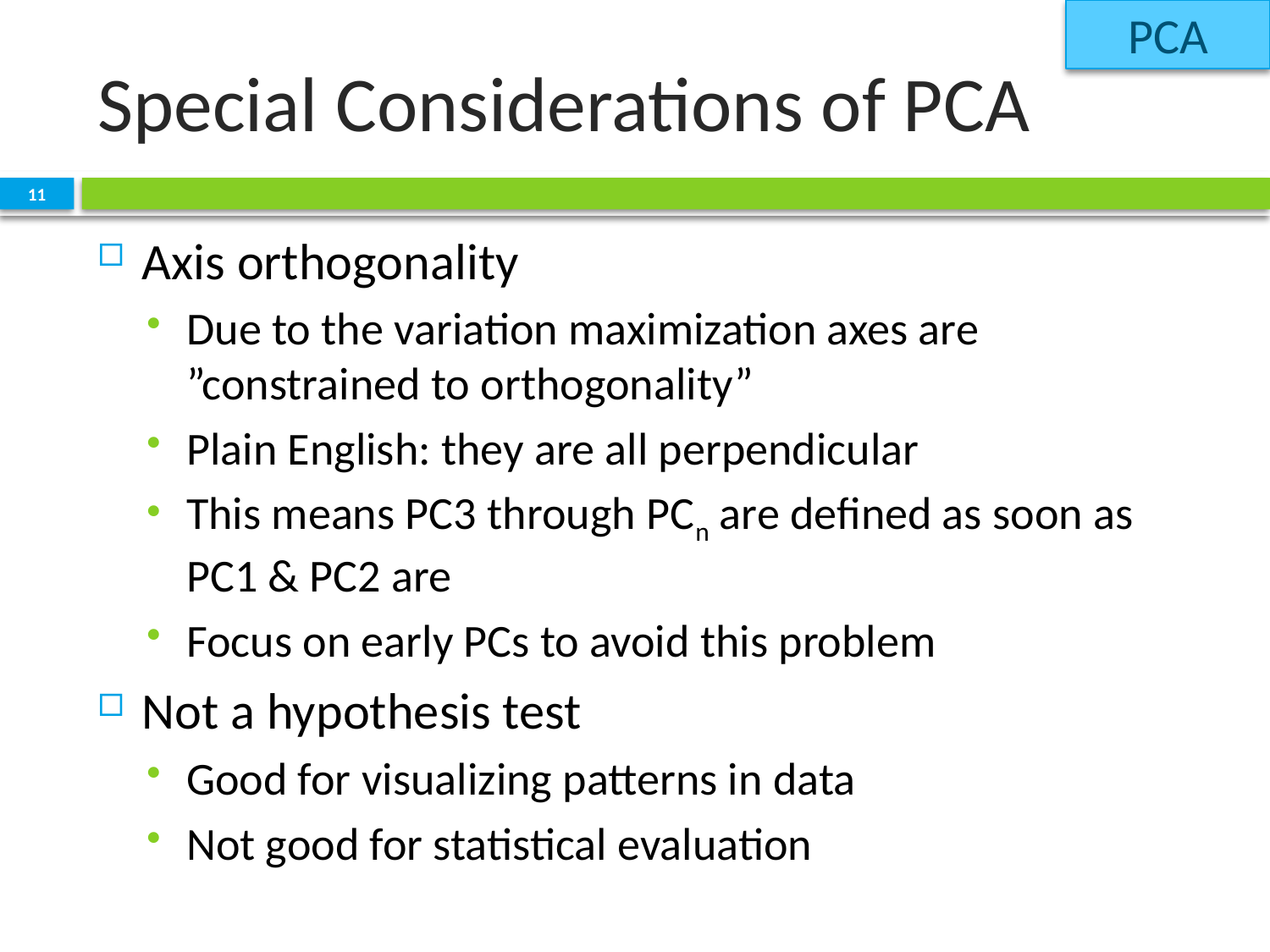

PCA
# Special Considerations of PCA
11
Axis orthogonality
Due to the variation maximization axes are ”constrained to orthogonality”
Plain English: they are all perpendicular
This means PC3 through PCn are defined as soon as PC1 & PC2 are
Focus on early PCs to avoid this problem
Not a hypothesis test
Good for visualizing patterns in data
Not good for statistical evaluation